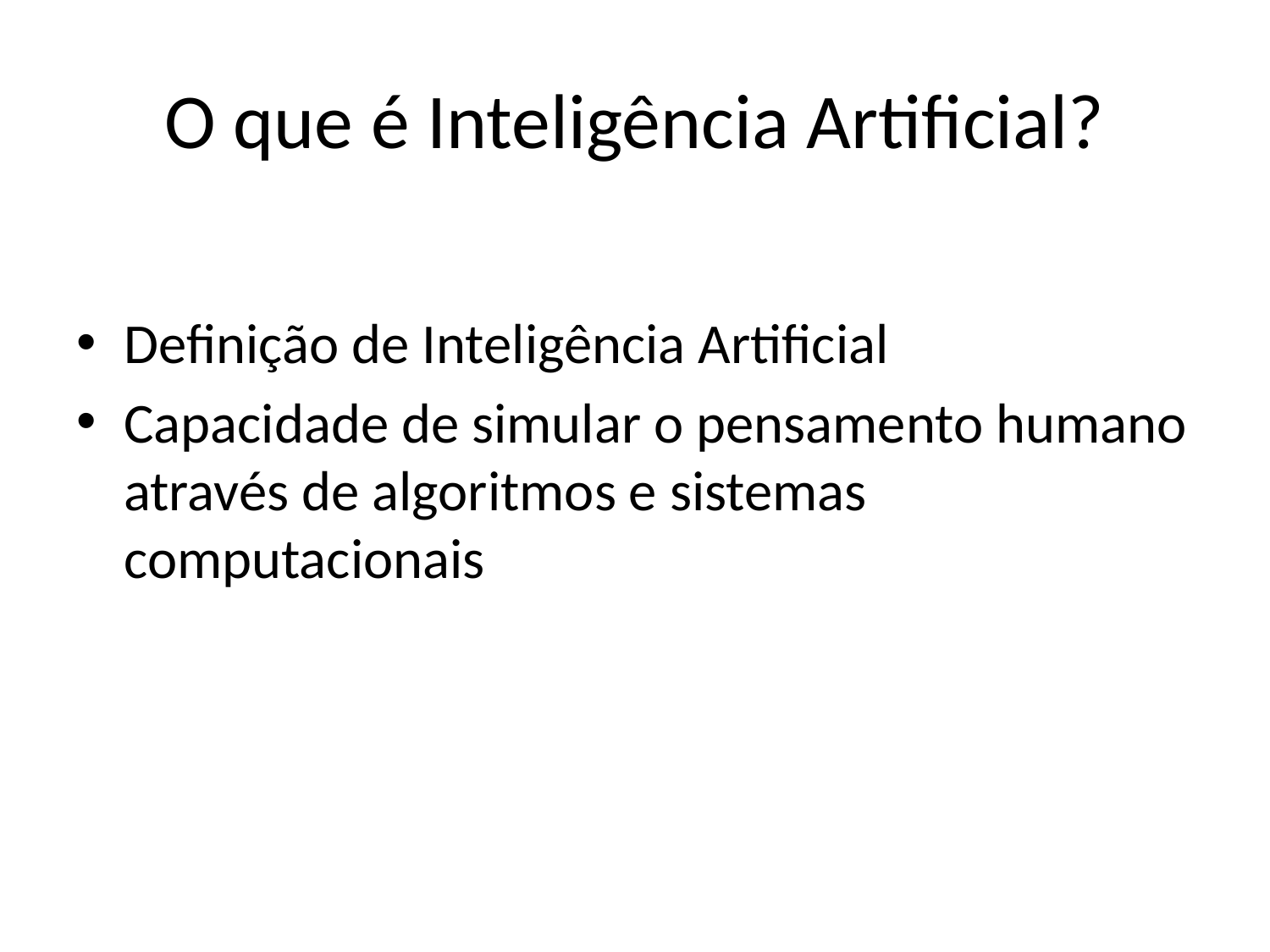

# O que é Inteligência Artificial?

Definição de Inteligência Artificial
Capacidade de simular o pensamento humano através de algoritmos e sistemas computacionais